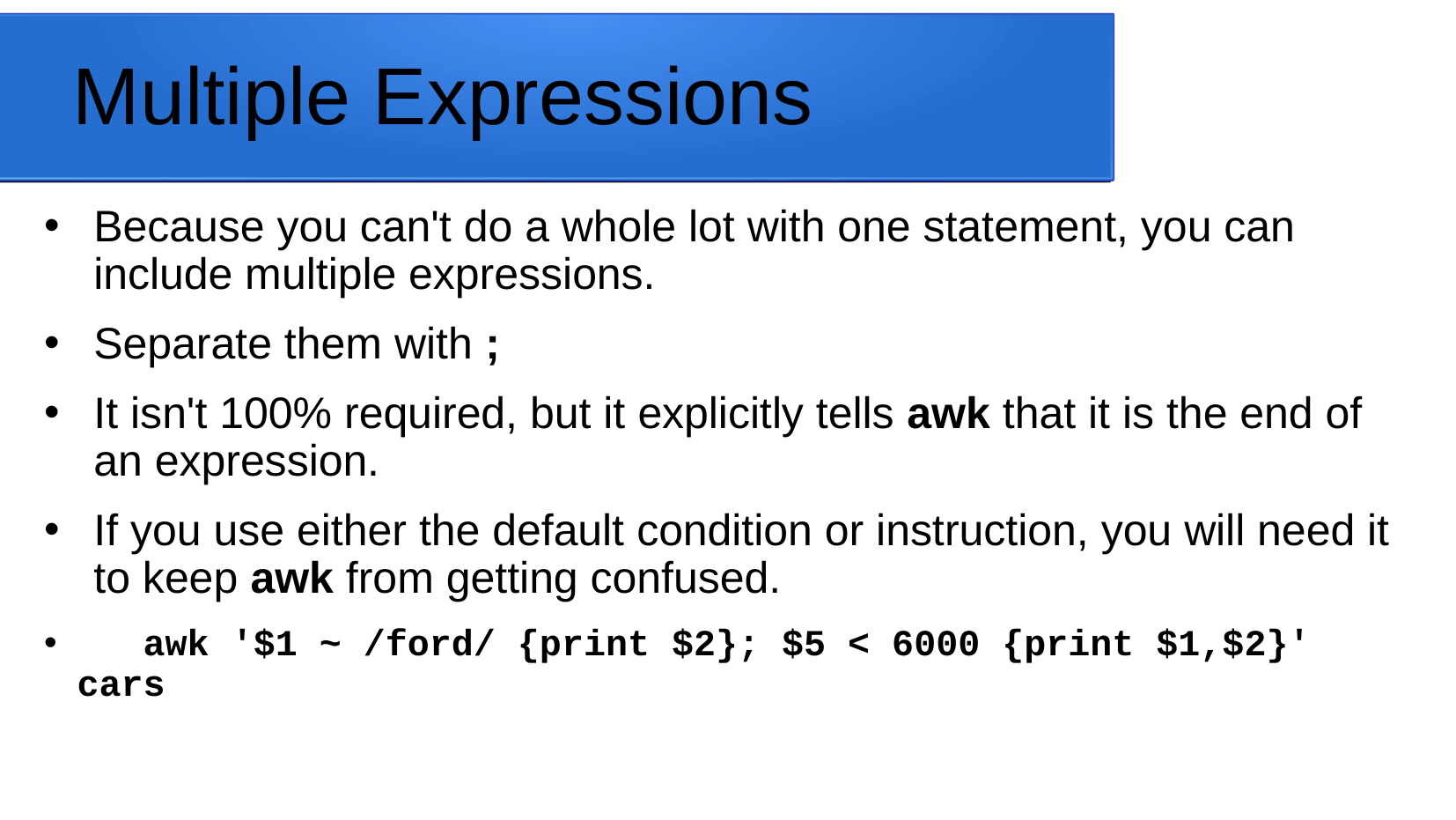

# Multiple Expressions
Because you can't do a whole lot with one statement, you can include multiple expressions.
Separate them with ;
It isn't 100% required, but it explicitly tells awk that it is the end of an expression.
If you use either the default condition or instruction, you will need it to keep awk from getting confused.
   awk '$1 ~ /ford/ {print $2}; $5 < 6000 {print $1,$2}' cars